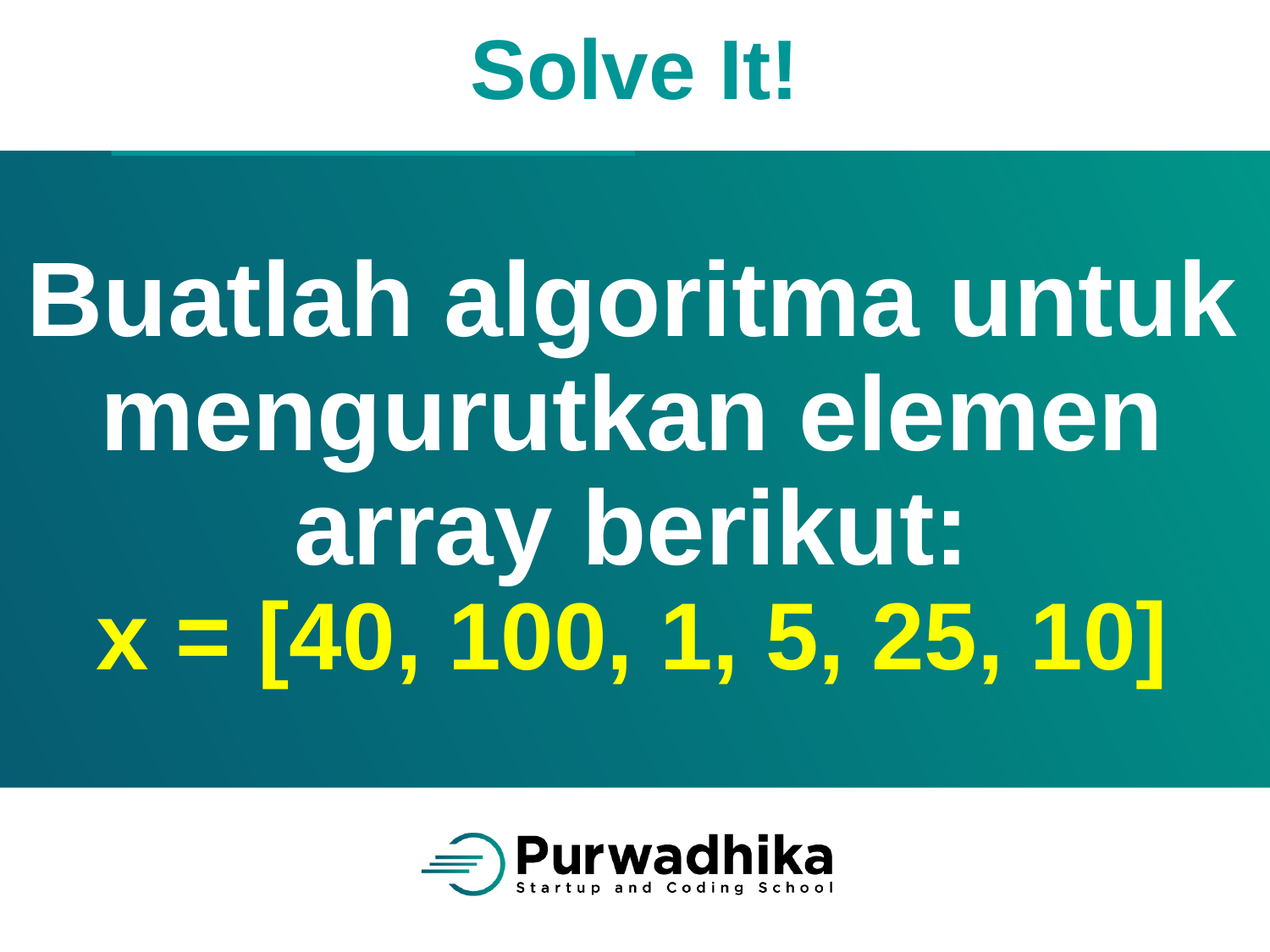

Solve It!
Buatlah algoritma untuk mengurutkan elemen array berikut:
x = [40, 100, 1, 5, 25, 10]